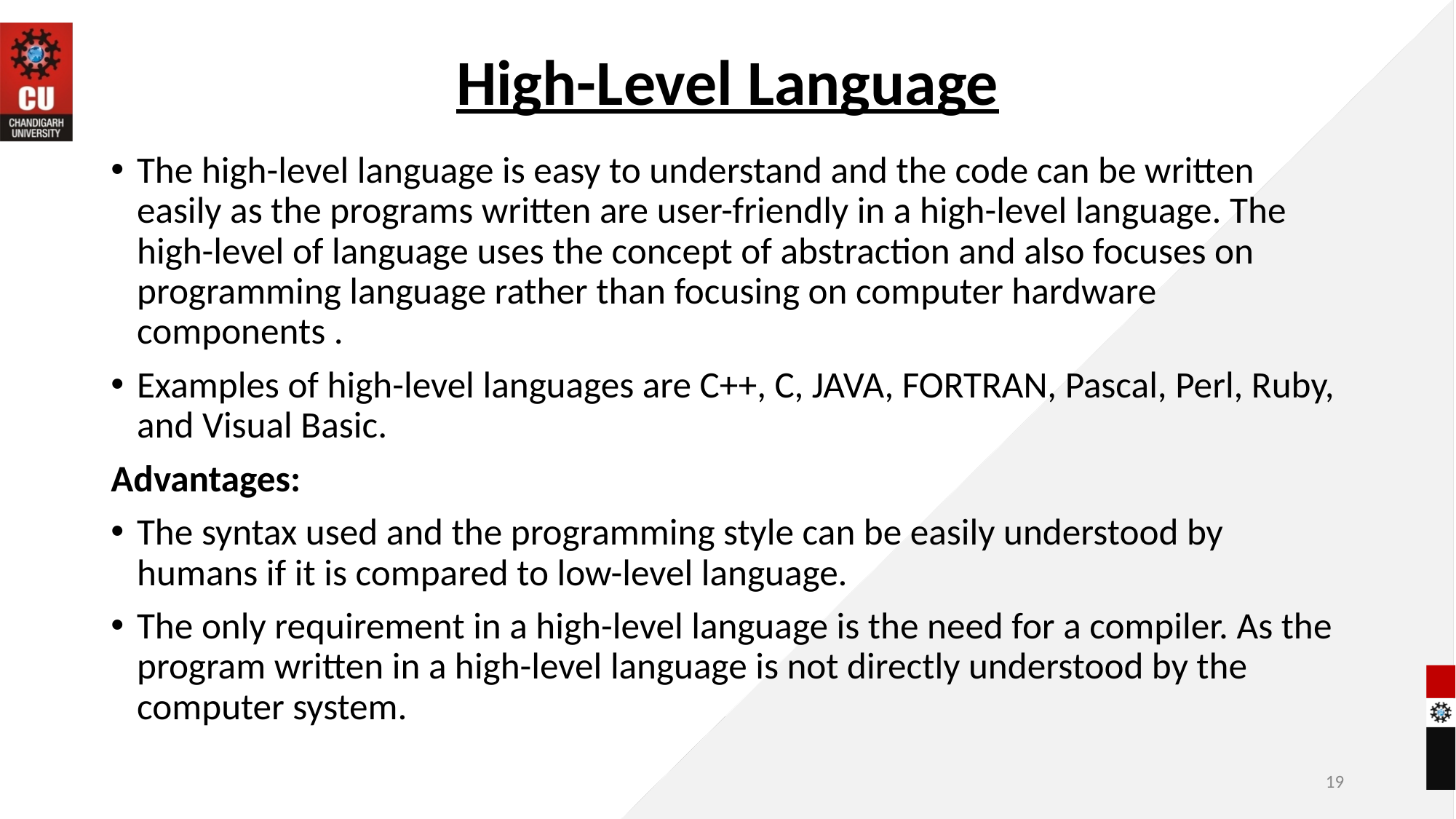

# High-Level Language
The high-level language is easy to understand and the code can be written easily as the programs written are user-friendly in a high-level language. The high-level of language uses the concept of abstraction and also focuses on programming language rather than focusing on computer hardware components .
Examples of high-level languages are C++, C, JAVA, FORTRAN, Pascal, Perl, Ruby, and Visual Basic.
Advantages:
The syntax used and the programming style can be easily understood by humans if it is compared to low-level language.
The only requirement in a high-level language is the need for a compiler. As the program written in a high-level language is not directly understood by the computer system.
19